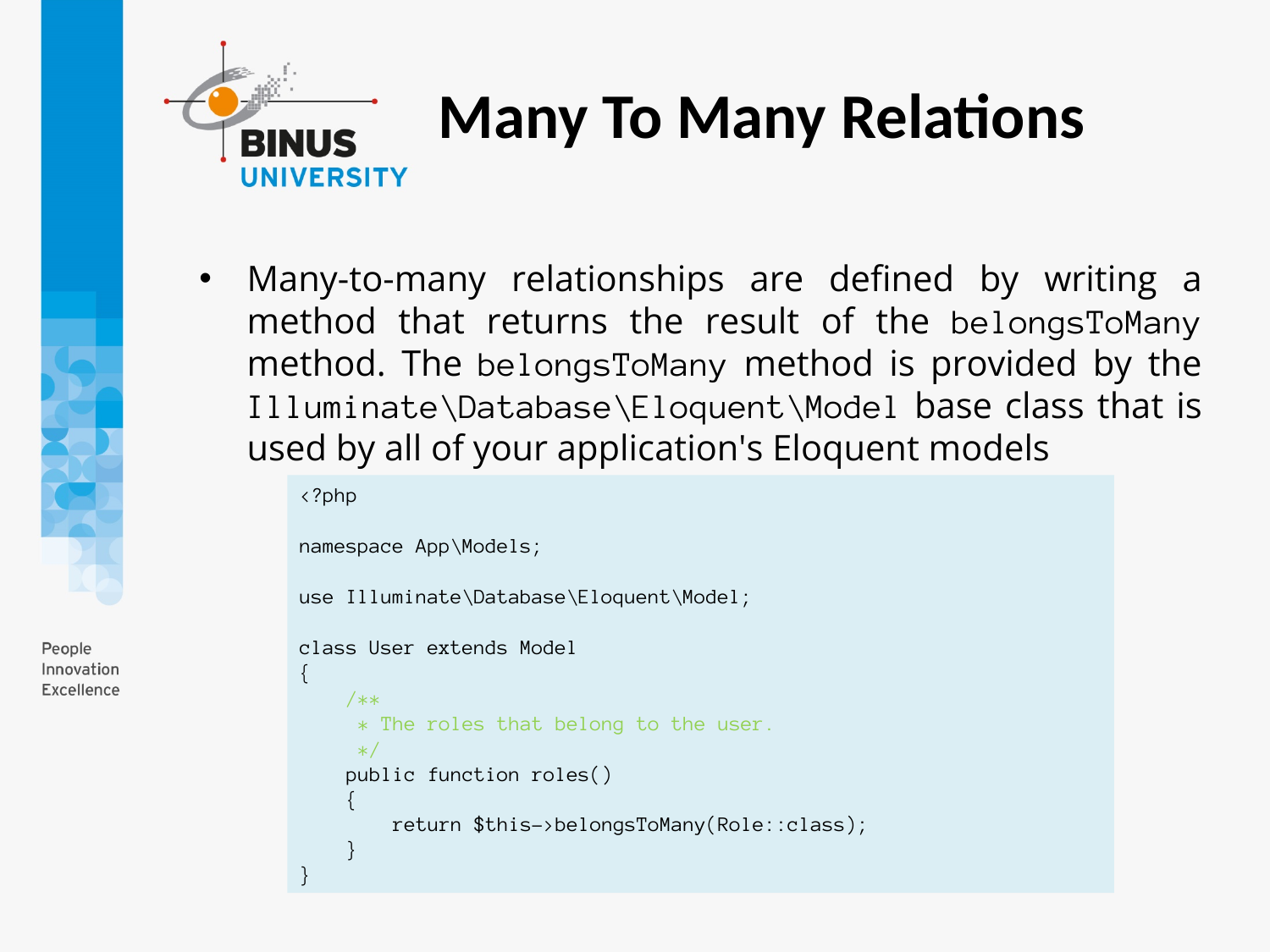

Many To Many Relations
Many-to-many relationships are defined by writing a method that returns the result of the belongsToMany method. The belongsToMany method is provided by the Illuminate\Database\Eloquent\Model base class that is used by all of your application's Eloquent models
<?php

namespace App\Models;

use Illuminate\Database\Eloquent\Model;

class User extends Model
{
    /**
     * The roles that belong to the user.
     */
    public function roles()
    {
        return $this->belongsToMany(Role::class);
    }
}